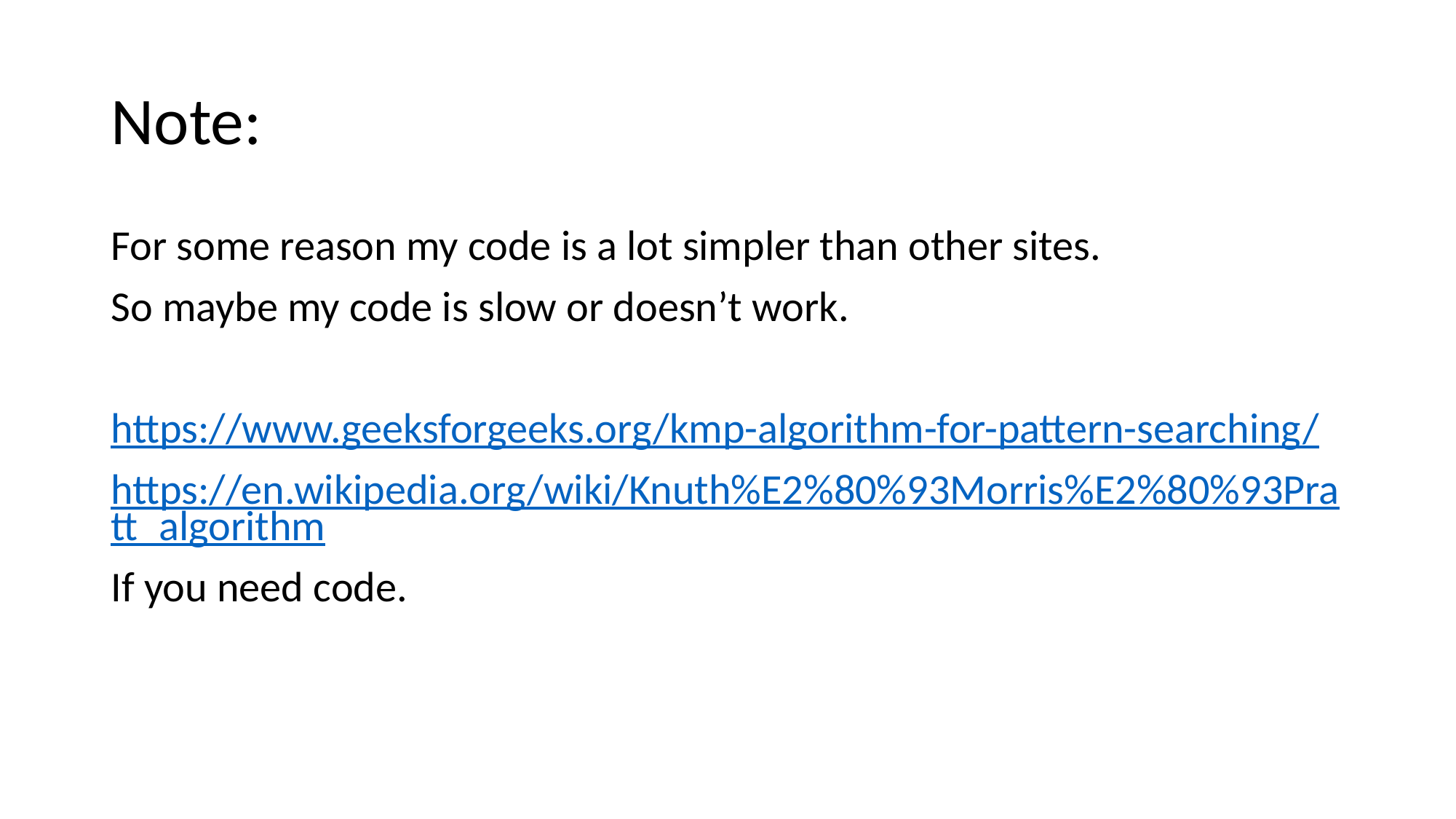

# Note:
For some reason my code is a lot simpler than other sites.
So maybe my code is slow or doesn’t work.

https://www.geeksforgeeks.org/kmp-algorithm-for-pattern-searching/
https://en.wikipedia.org/wiki/Knuth%E2%80%93Morris%E2%80%93Pratt_algorithm
If you need code.